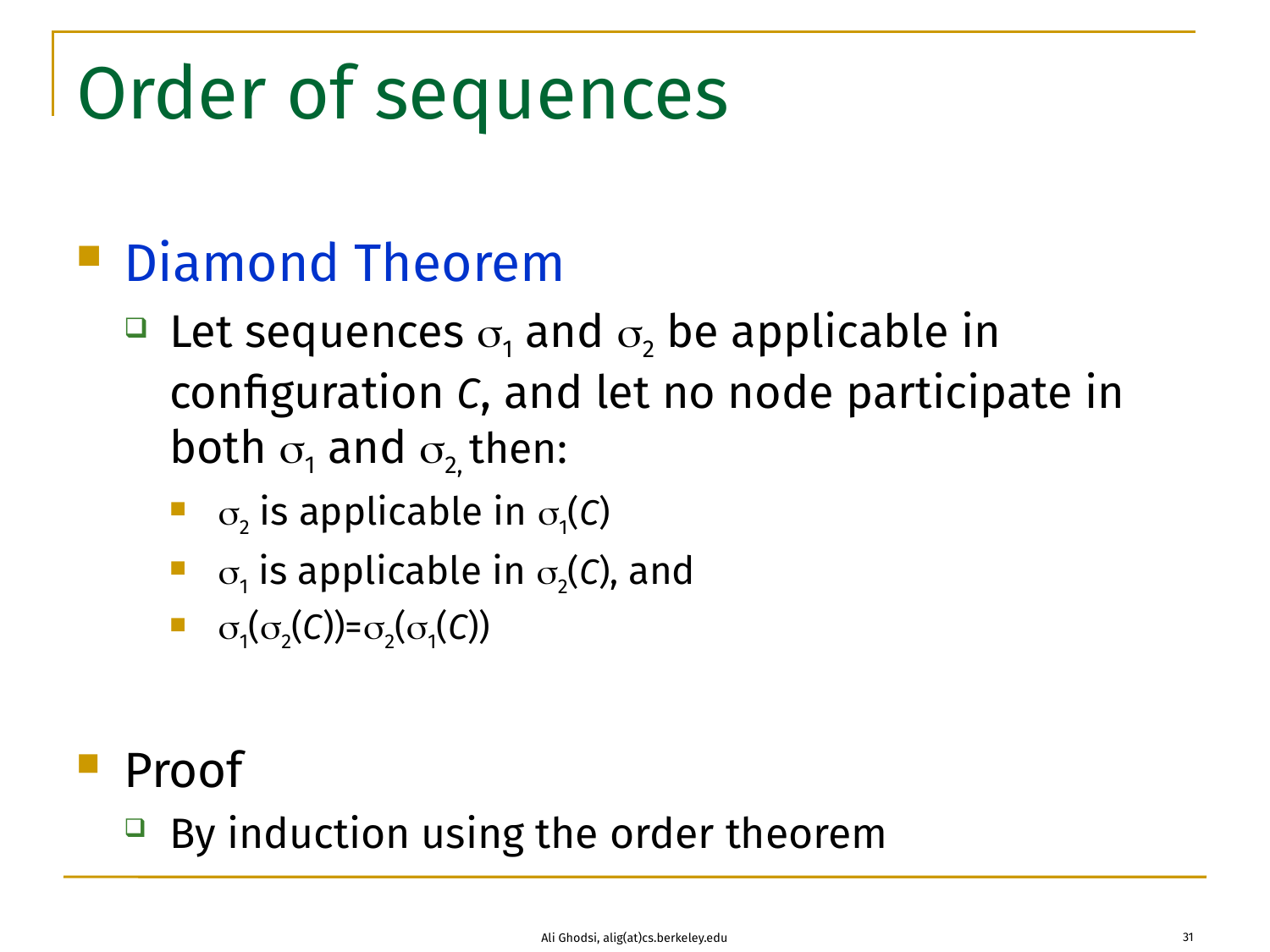

# Order of sequences
Diamond Theorem
Let sequences σ1 and σ2 be applicable in configuration C, and let no node participate in both σ1 and σ2, then:
σ2 is applicable in σ1(C)
σ1 is applicable in σ2(C), and
σ1(σ2(C))=σ2(σ1(C))

Proof
By induction using the order theorem
31
Ali Ghodsi, alig(at)cs.berkeley.edu